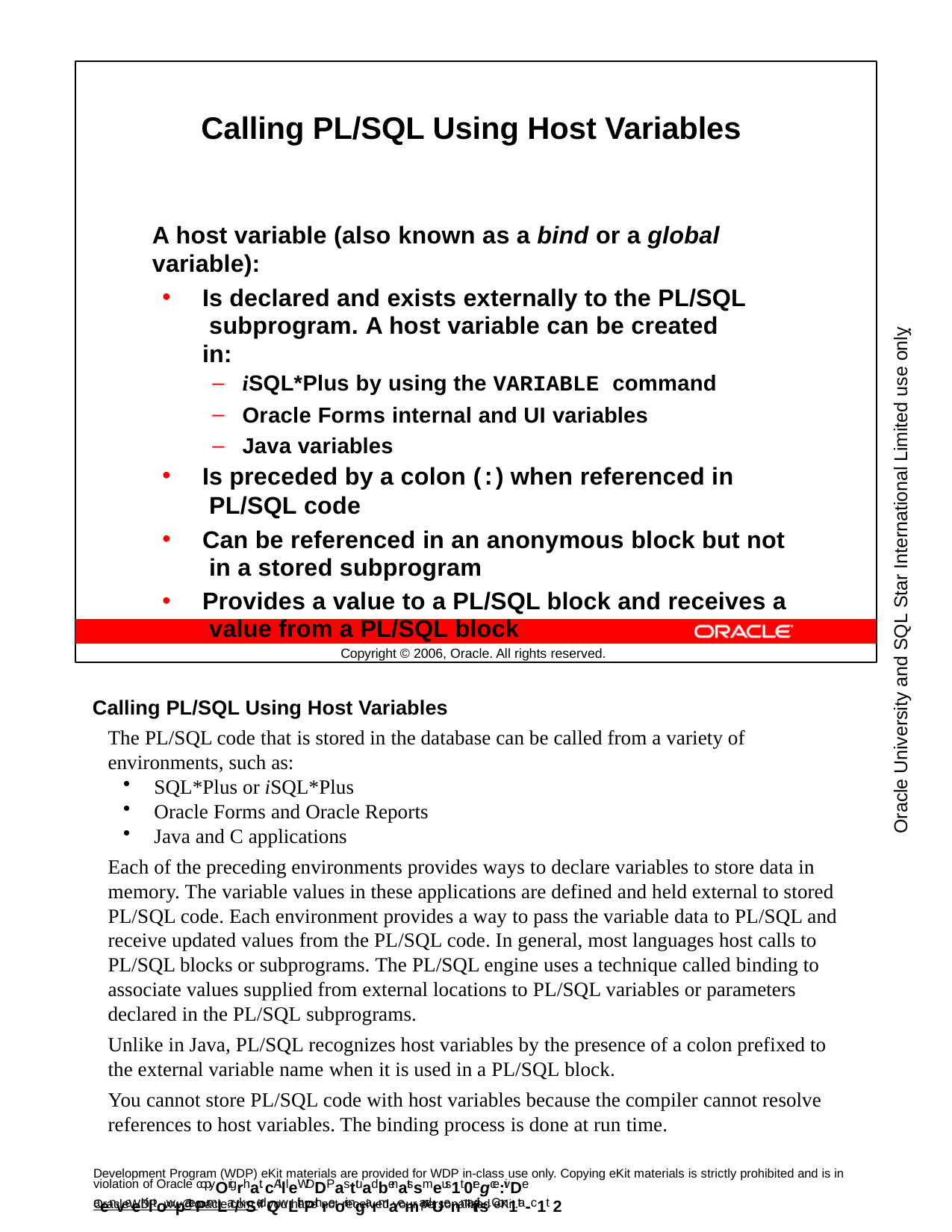

Calling PL/SQL Using Host Variables
A host variable (also known as a bind or a global
variable):
Is declared and exists externally to the PL/SQL  subprogram. A host variable can be created in:
iSQL*Plus by using the VARIABLE command
Oracle Forms internal and UI variables
Java variables
Is preceded by a colon (:) when referenced in  PL/SQL code
Can be referenced in an anonymous block but not  in a stored subprogram
Provides a value to a PL/SQL block and receives a  value from a PL/SQL block
Oracle University and SQL Star International Limited use onlyฺ
Copyright © 2006, Oracle. All rights reserved.
Calling PL/SQL Using Host Variables
The PL/SQL code that is stored in the database can be called from a variety of  environments, such as:
SQL*Plus or iSQL*Plus
Oracle Forms and Oracle Reports
Java and C applications
Each of the preceding environments provides ways to declare variables to store data in  memory. The variable values in these applications are defined and held external to stored  PL/SQL code. Each environment provides a way to pass the variable data to PL/SQL and  receive updated values from the PL/SQL code. In general, most languages host calls to  PL/SQL blocks or subprograms. The PL/SQL engine uses a technique called binding to  associate values supplied from external locations to PL/SQL variables or parameters  declared in the PL/SQL subprograms.
Unlike in Java, PL/SQL recognizes host variables by the presence of a colon prefixed to  the external variable name when it is used in a PL/SQL block.
You cannot store PL/SQL code with host variables because the compiler cannot resolve  references to host variables. The binding process is done at run time.
Development Program (WDP) eKit materials are provided for WDP in-class use only. Copying eKit materials is strictly prohibited and is in
violation of Oracle copyOrigrhat. cAllleWDDPasttuadbenatssmeus1t 0regce:ivDe aenveeKiltowpatePrmLar/kSedQwLithPthreoir ngarmaemandUenmaitils. Con1ta-c1t 2
OracleWDP_ww@oracle.com if you have not received your personalized eKit.